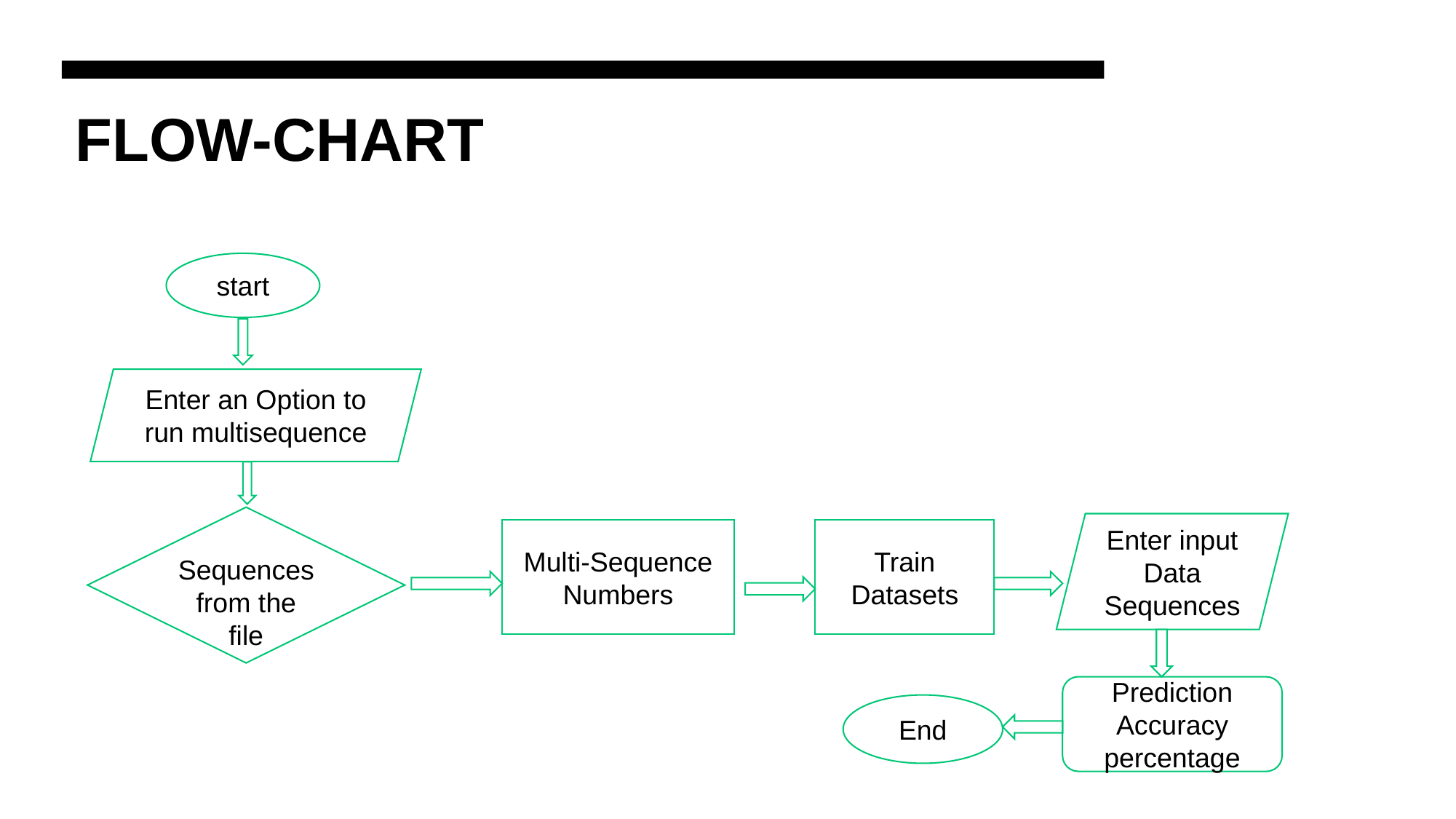

# FLOW-CHART

start

Enter an Option to run multisequence

 Sequences from the file
Enter input Data Sequences
Multi-Sequence Numbers
Train Datasets

Prediction Accuracy percentage
End